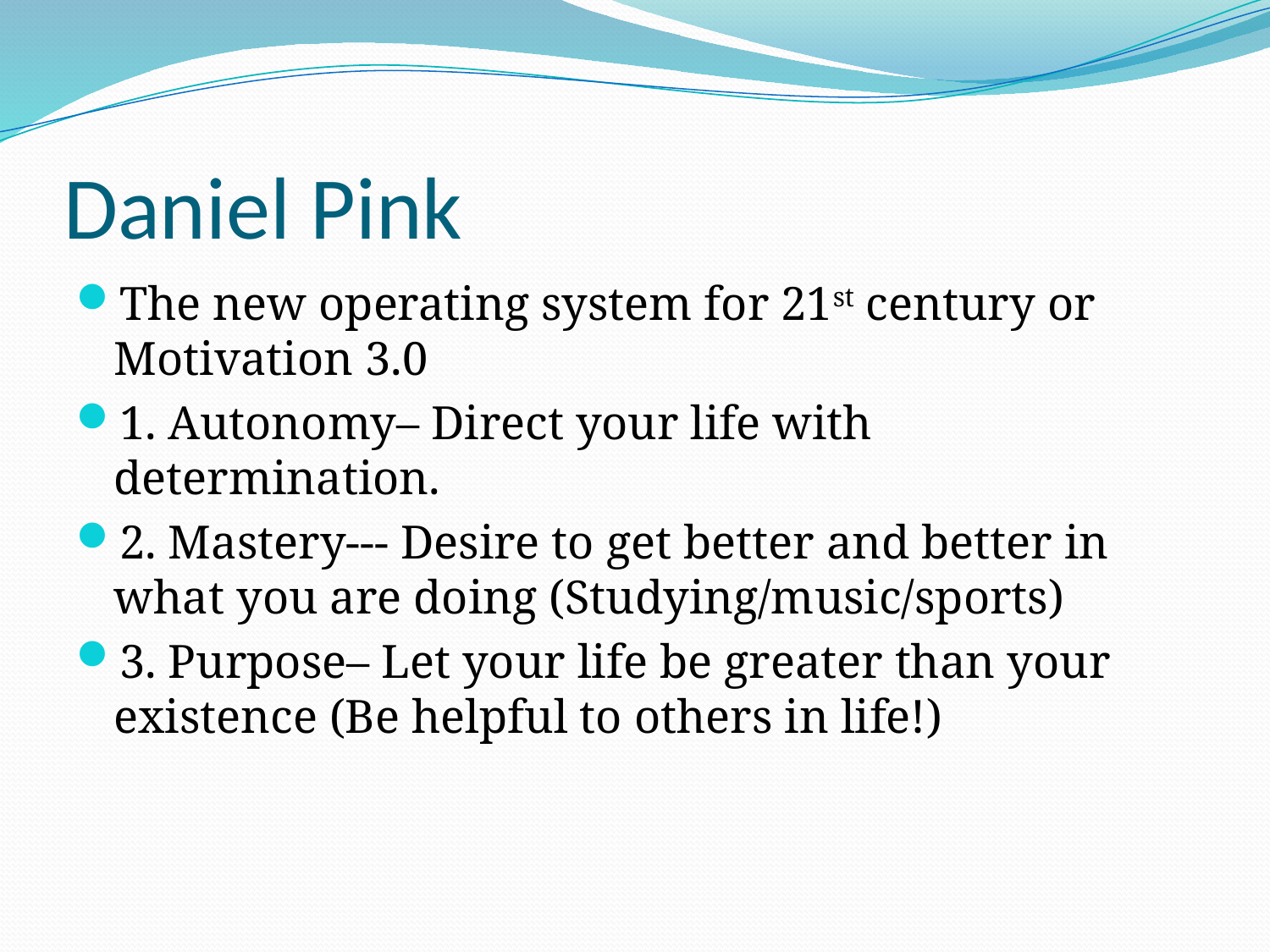

# Daniel Pink
The new operating system for 21st century or Motivation 3.0
1. Autonomy– Direct your life with determination.
2. Mastery--- Desire to get better and better in what you are doing (Studying/music/sports)
3. Purpose– Let your life be greater than your existence (Be helpful to others in life!)